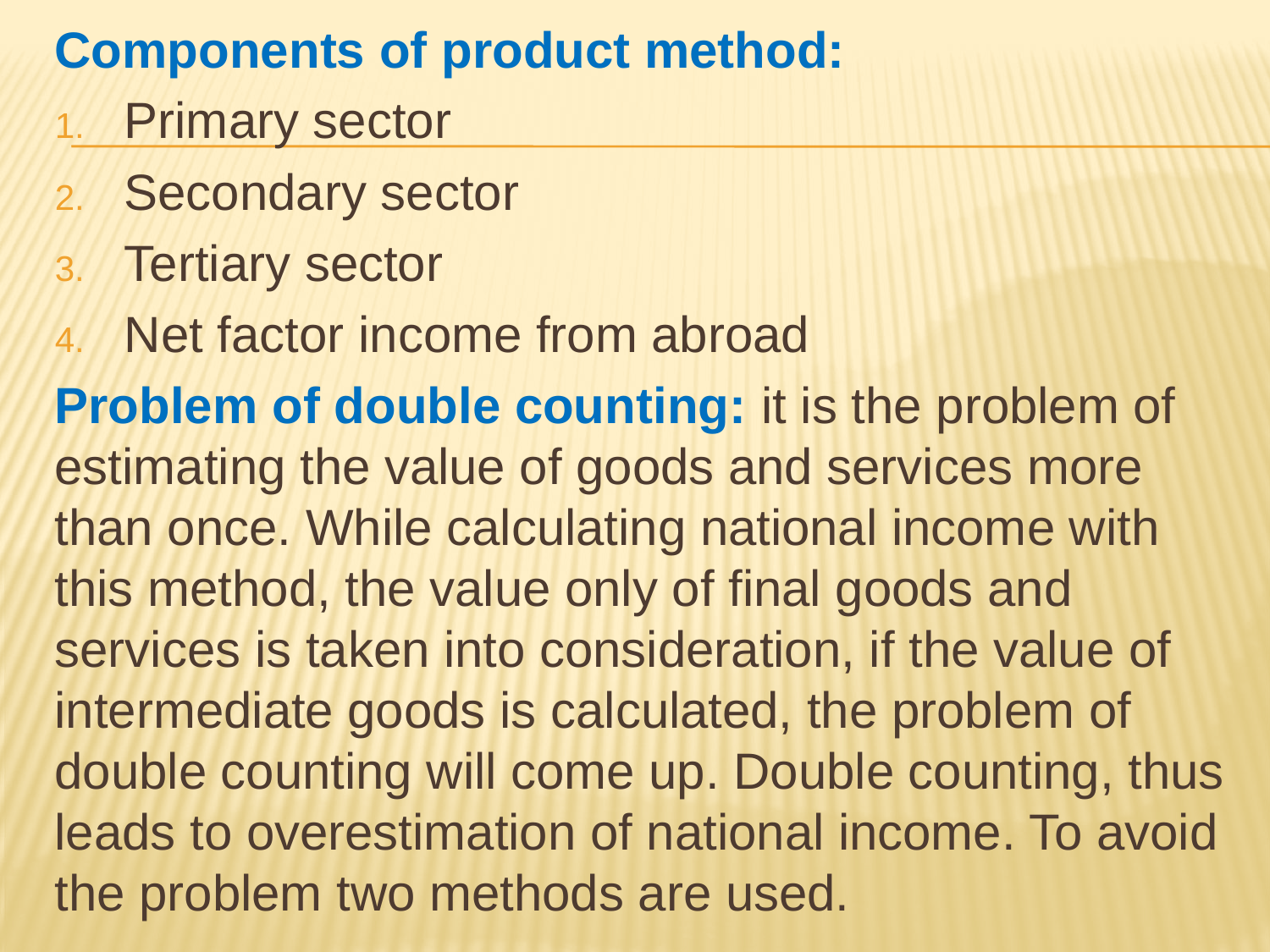

Components of product method:
Primary sector
Secondary sector
Tertiary sector
Net factor income from abroad
Problem of double counting: it is the problem of estimating the value of goods and services more than once. While calculating national income with this method, the value only of final goods and services is taken into consideration, if the value of intermediate goods is calculated, the problem of double counting will come up. Double counting, thus leads to overestimation of national income. To avoid the problem two methods are used.